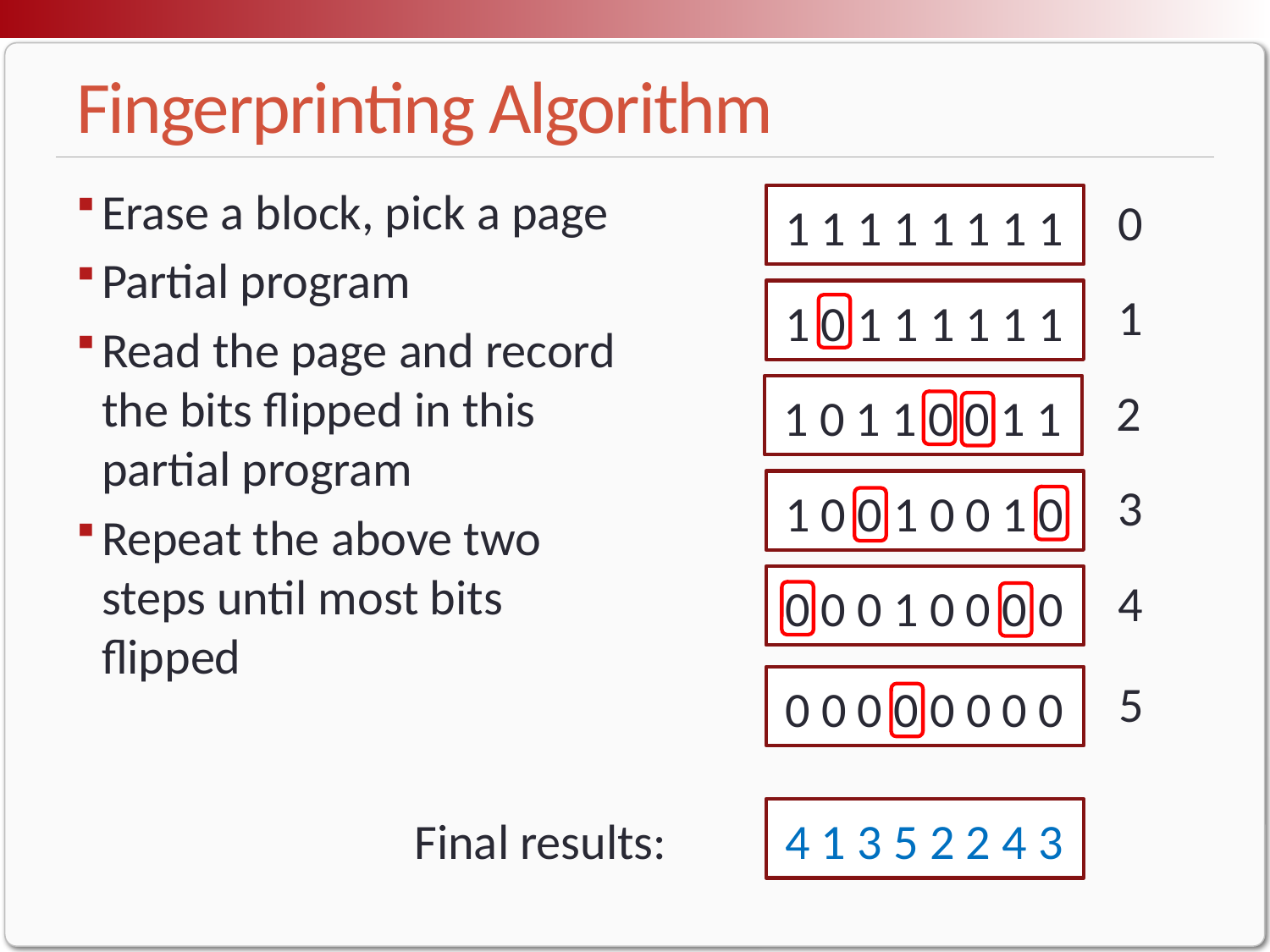

# Fingerprinting Algorithm
Erase a block, pick a page
Partial program
Read the page and record the bits flipped in this partial program
Repeat the above two steps until most bits flipped

0

1 1 1 1 1 1 1 1
1

1 0 1 1 1 1 1 1

2

1 0 1 1 0 0 1 1

3

1 0 0 1 0 0 1 0

4

0 0 0 1 0 0 0 0

5

0 0 0 0 0 0 0 0

Final results:
4 1 3 5 2 2 4 3